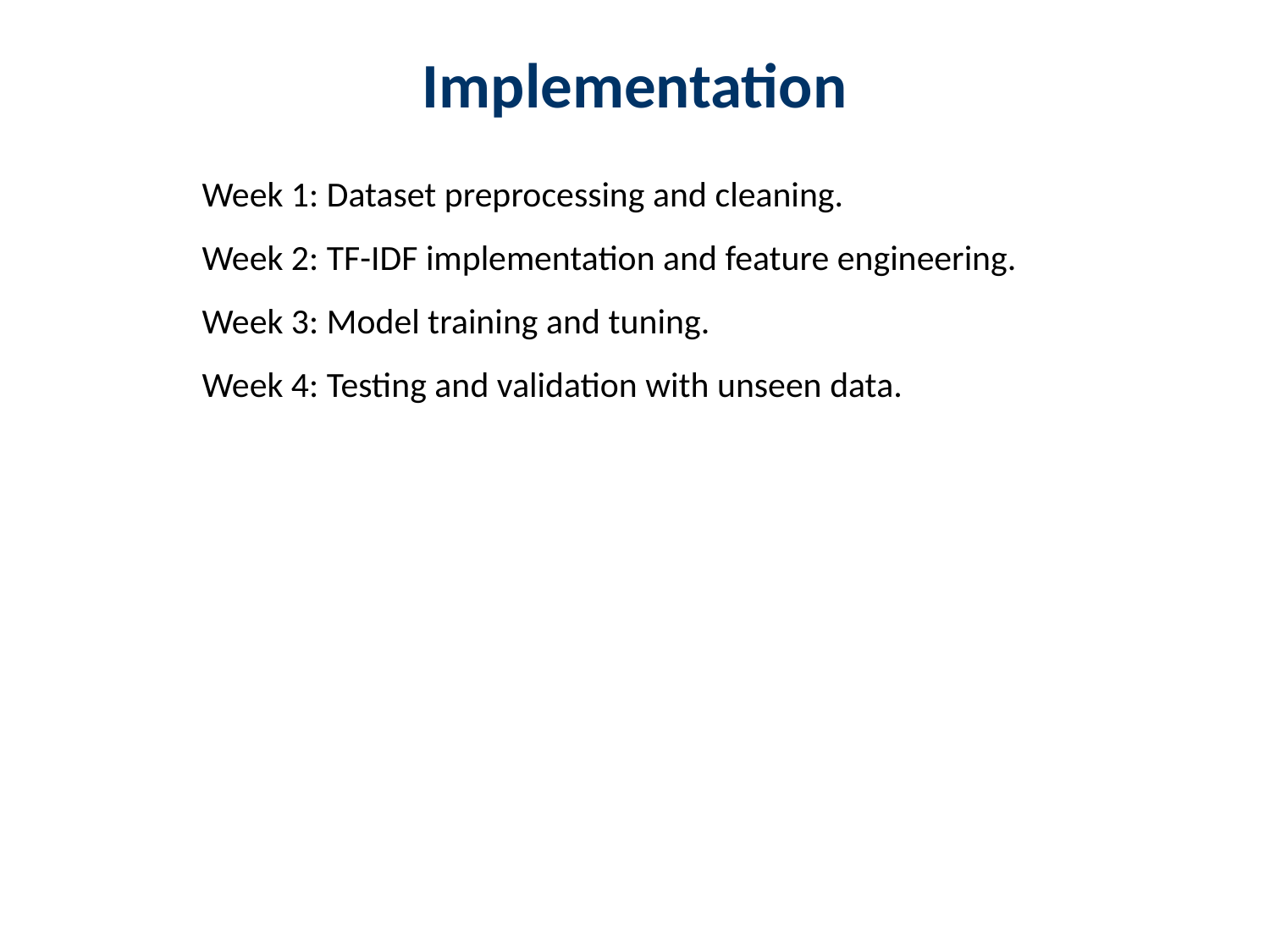

Implementation
#
Week 1: Dataset preprocessing and cleaning.
Week 2: TF-IDF implementation and feature engineering.
Week 3: Model training and tuning.
Week 4: Testing and validation with unseen data.